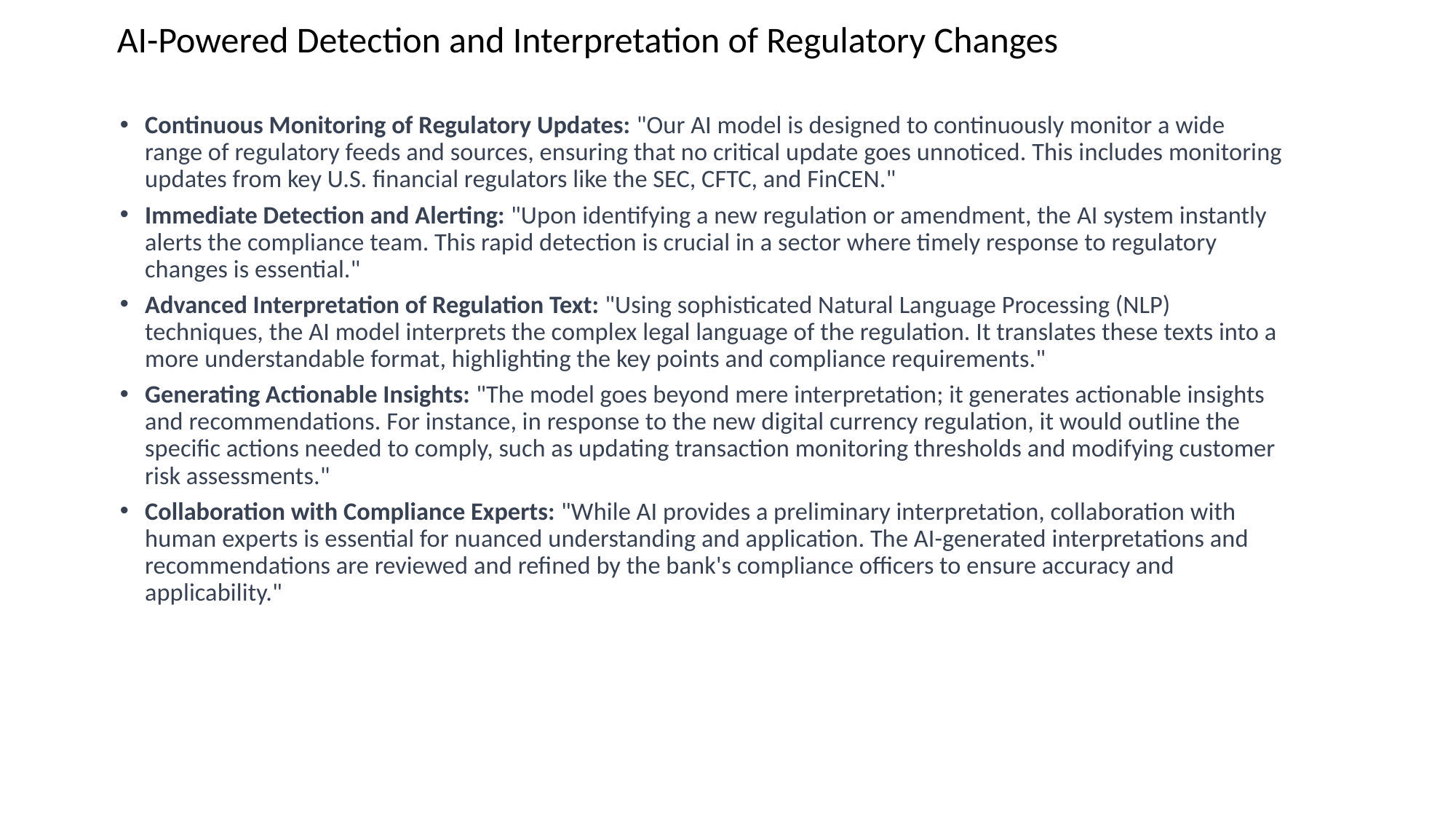

# AI-Powered Detection and Interpretation of Regulatory Changes
Continuous Monitoring of Regulatory Updates: "Our AI model is designed to continuously monitor a wide range of regulatory feeds and sources, ensuring that no critical update goes unnoticed. This includes monitoring updates from key U.S. financial regulators like the SEC, CFTC, and FinCEN."
Immediate Detection and Alerting: "Upon identifying a new regulation or amendment, the AI system instantly alerts the compliance team. This rapid detection is crucial in a sector where timely response to regulatory changes is essential."
Advanced Interpretation of Regulation Text: "Using sophisticated Natural Language Processing (NLP) techniques, the AI model interprets the complex legal language of the regulation. It translates these texts into a more understandable format, highlighting the key points and compliance requirements."
Generating Actionable Insights: "The model goes beyond mere interpretation; it generates actionable insights and recommendations. For instance, in response to the new digital currency regulation, it would outline the specific actions needed to comply, such as updating transaction monitoring thresholds and modifying customer risk assessments."
Collaboration with Compliance Experts: "While AI provides a preliminary interpretation, collaboration with human experts is essential for nuanced understanding and application. The AI-generated interpretations and recommendations are reviewed and refined by the bank's compliance officers to ensure accuracy and applicability."